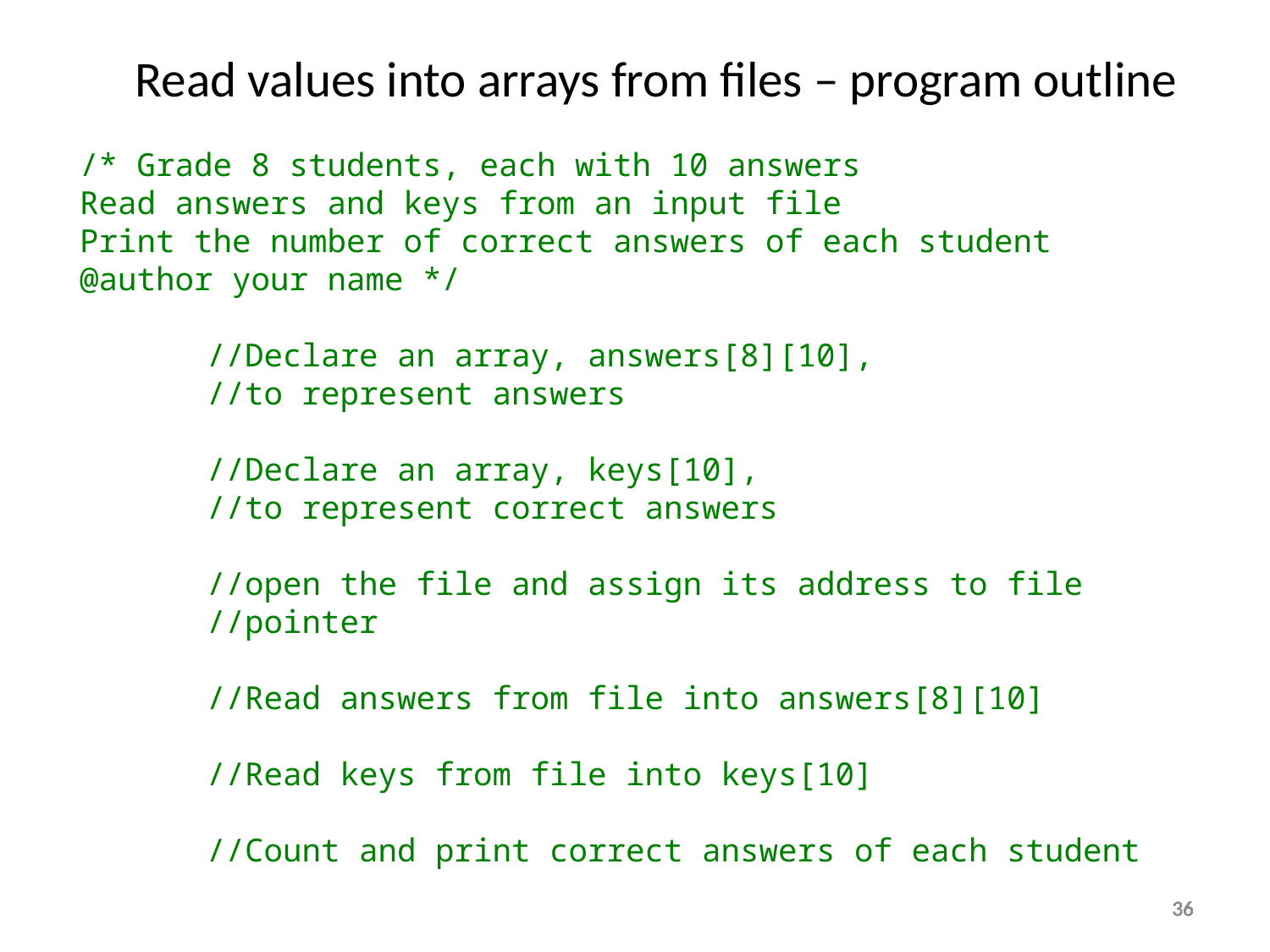

Read values into arrays from files – program outline
/* Grade 8 students, each with 10 answers
Read answers and keys from an input file
Print the number of correct answers of each student
@author your name */

	//Declare an array, answers[8][10],
	//to represent answers
	//Declare an array, keys[10],
	//to represent correct answers
	//open the file and assign its address to file 	//pointer

	//Read answers from file into answers[8][10]

	//Read keys from file into keys[10]

	//Count and print correct answers of each student
36
36
36
36
36
36
36
36